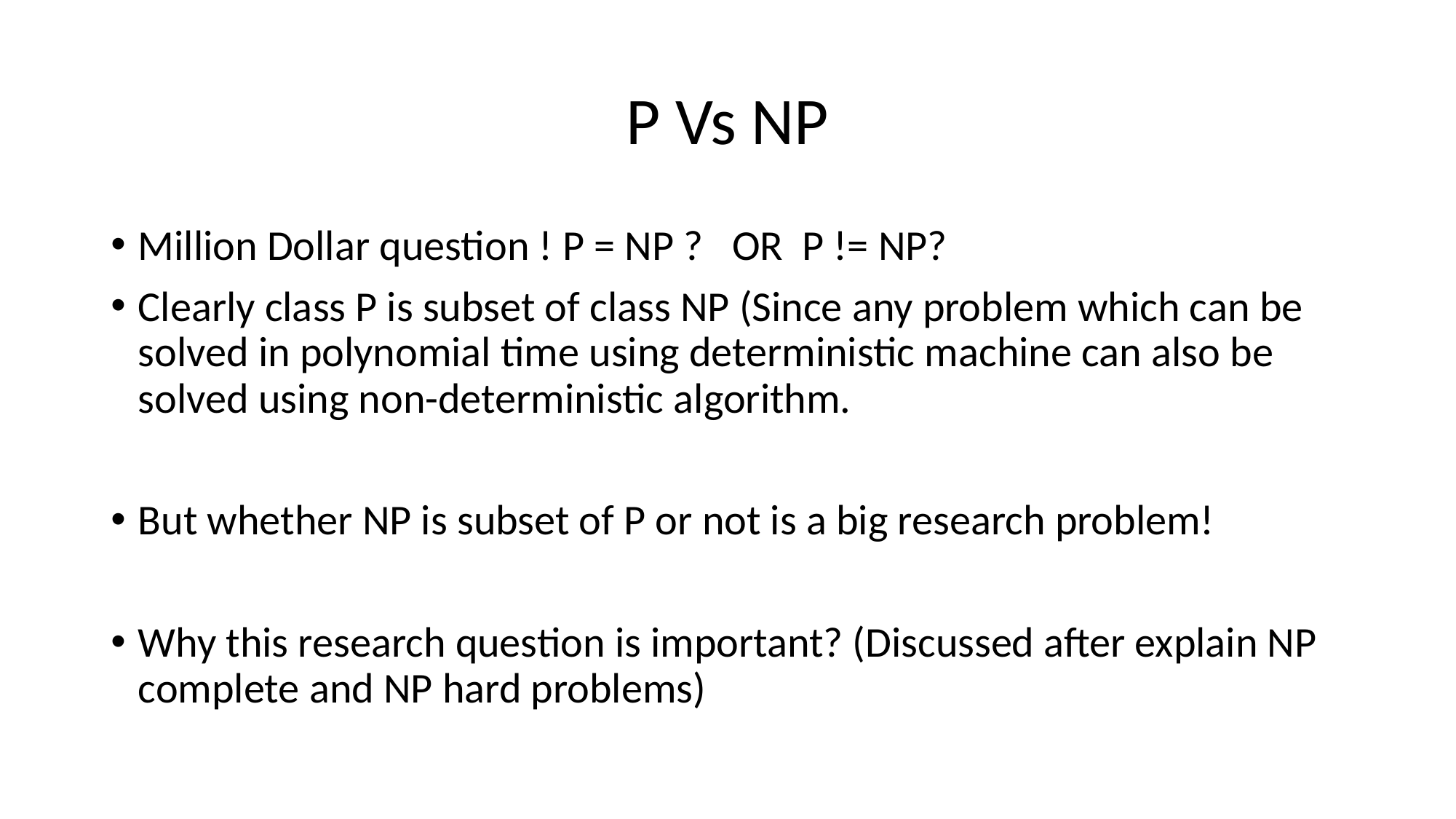

# P Vs NP
Million Dollar question ! P = NP ?   OR  P != NP?
Clearly class P is subset of class NP (Since any problem which can be solved in polynomial time using deterministic machine can also be solved using non-deterministic algorithm.

But whether NP is subset of P or not is a big research problem!

Why this research question is important? (Discussed after explain NP complete and NP hard problems)